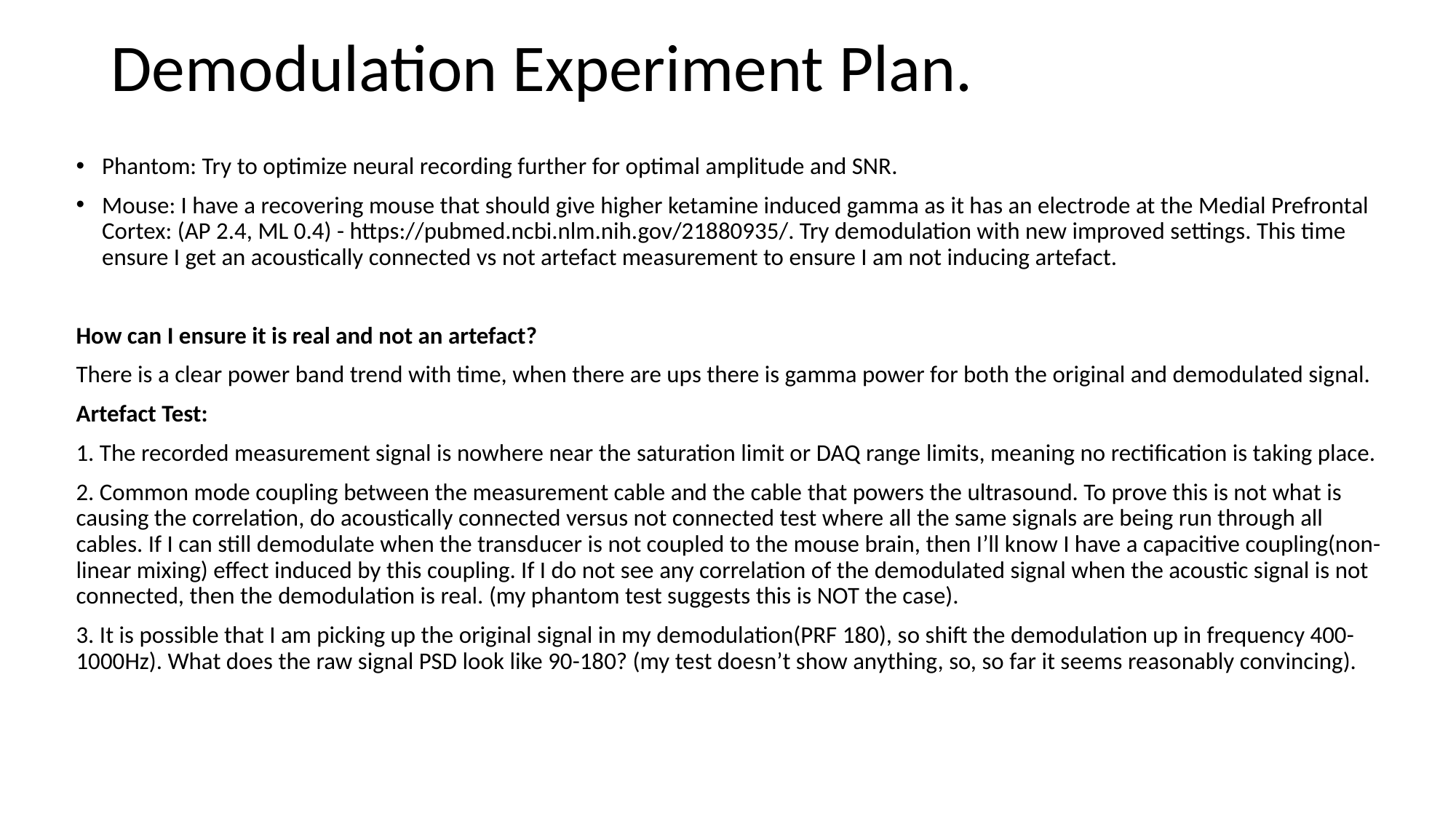

# Demodulation Experiment Plan.
Phantom: Try to optimize neural recording further for optimal amplitude and SNR.
Mouse: I have a recovering mouse that should give higher ketamine induced gamma as it has an electrode at the Medial Prefrontal Cortex: (AP 2.4, ML 0.4) - https://pubmed.ncbi.nlm.nih.gov/21880935/. Try demodulation with new improved settings. This time ensure I get an acoustically connected vs not artefact measurement to ensure I am not inducing artefact.

How can I ensure it is real and not an artefact?
There is a clear power band trend with time, when there are ups there is gamma power for both the original and demodulated signal.
Artefact Test:
1. The recorded measurement signal is nowhere near the saturation limit or DAQ range limits, meaning no rectification is taking place.
2. Common mode coupling between the measurement cable and the cable that powers the ultrasound. To prove this is not what is causing the correlation, do acoustically connected versus not connected test where all the same signals are being run through all cables. If I can still demodulate when the transducer is not coupled to the mouse brain, then I’ll know I have a capacitive coupling(non-linear mixing) effect induced by this coupling. If I do not see any correlation of the demodulated signal when the acoustic signal is not connected, then the demodulation is real. (my phantom test suggests this is NOT the case).
3. It is possible that I am picking up the original signal in my demodulation(PRF 180), so shift the demodulation up in frequency 400-1000Hz). What does the raw signal PSD look like 90-180? (my test doesn’t show anything, so, so far it seems reasonably convincing).